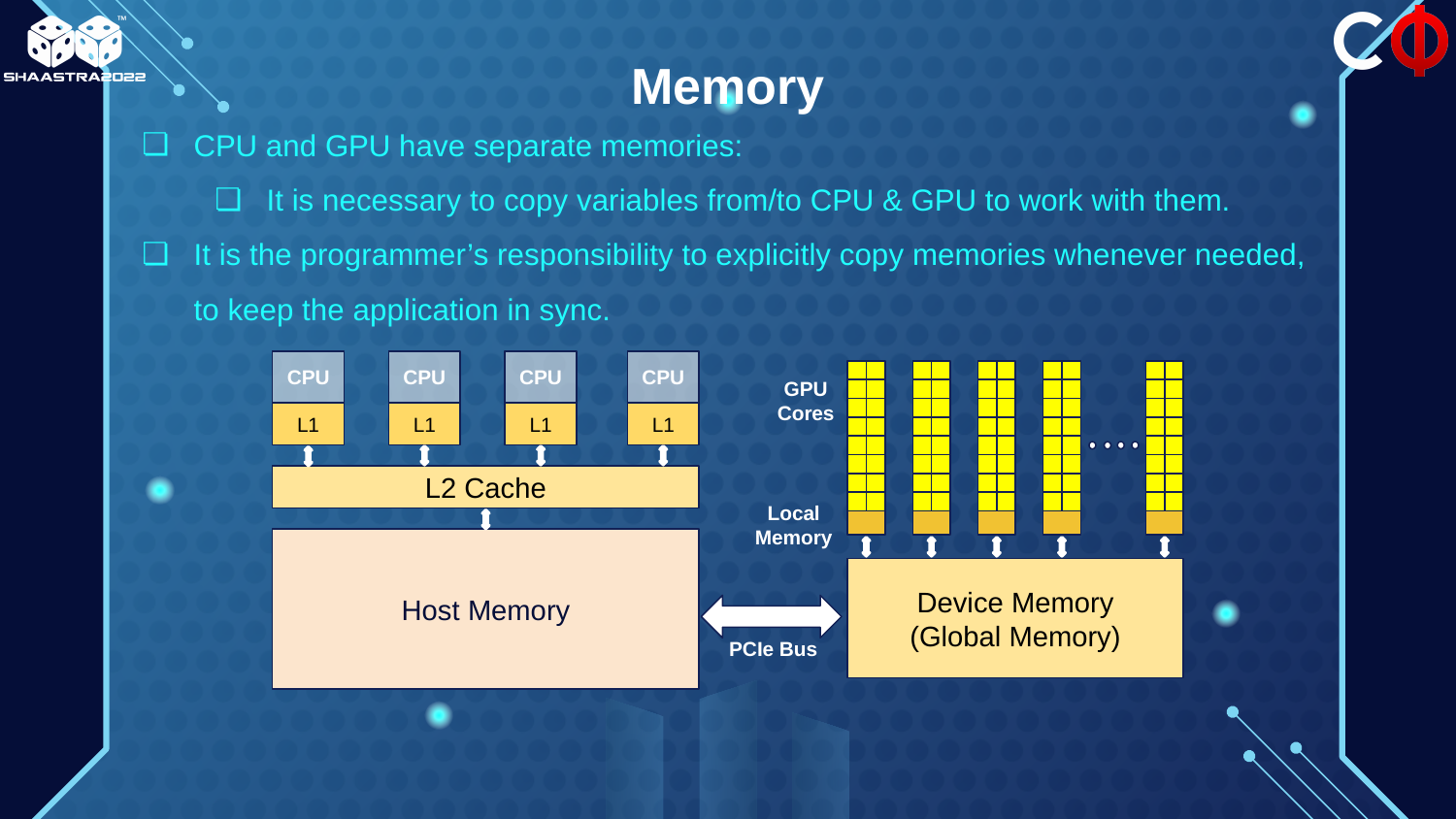

# Memory
CPU and GPU have separate memories:
It is necessary to copy variables from/to CPU & GPU to work with them.
It is the programmer’s responsibility to explicitly copy memories whenever needed, to keep the application in sync.

CPU
CPU
CPU
CPU

GPU
Cores

L1
L1
L1
L1

L2 Cache

Local
Memory

Host Memory

Device Memory
(Global Memory)

PCIe Bus